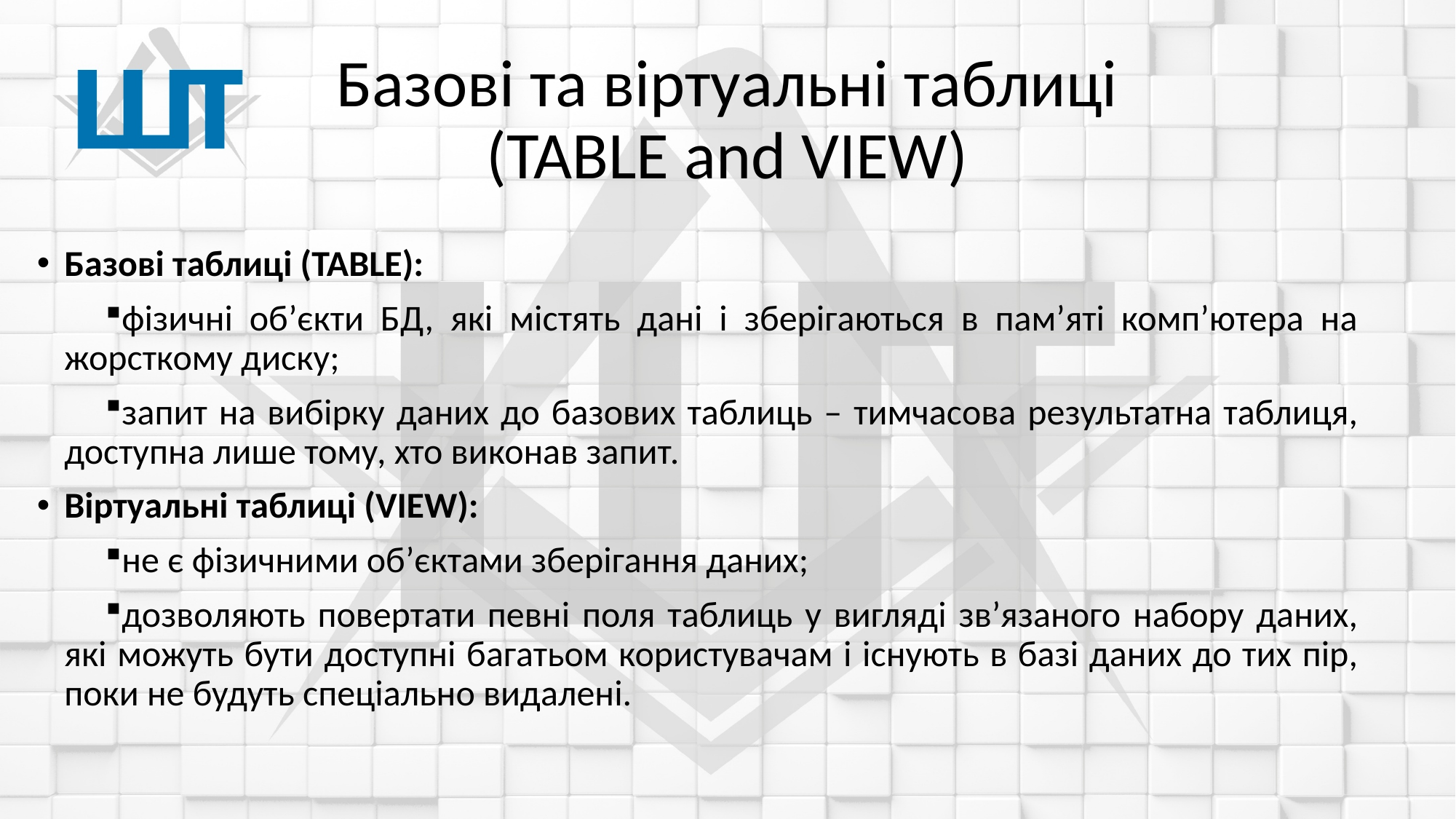

# Базові та віртуальні таблиці (TABLE and VIEW)
Базові таблиці (TABLE):
фізичні об’єкти БД, які містять дані і зберігаються в пам’яті комп’ютера на жорсткому диску;
запит на вибірку даних до базових таблиць – тимчасова результатна таблиця, доступна лише тому, хто виконав запит.
Віртуальні таблиці (VIEW):
не є фізичними об’єктами зберігання даних;
дозволяють повертати певні поля таблиць у вигляді зв’язаного набору даних, які можуть бути доступні багатьом користувачам і існують в базі даних до тих пір, поки не будуть спеціально видалені.